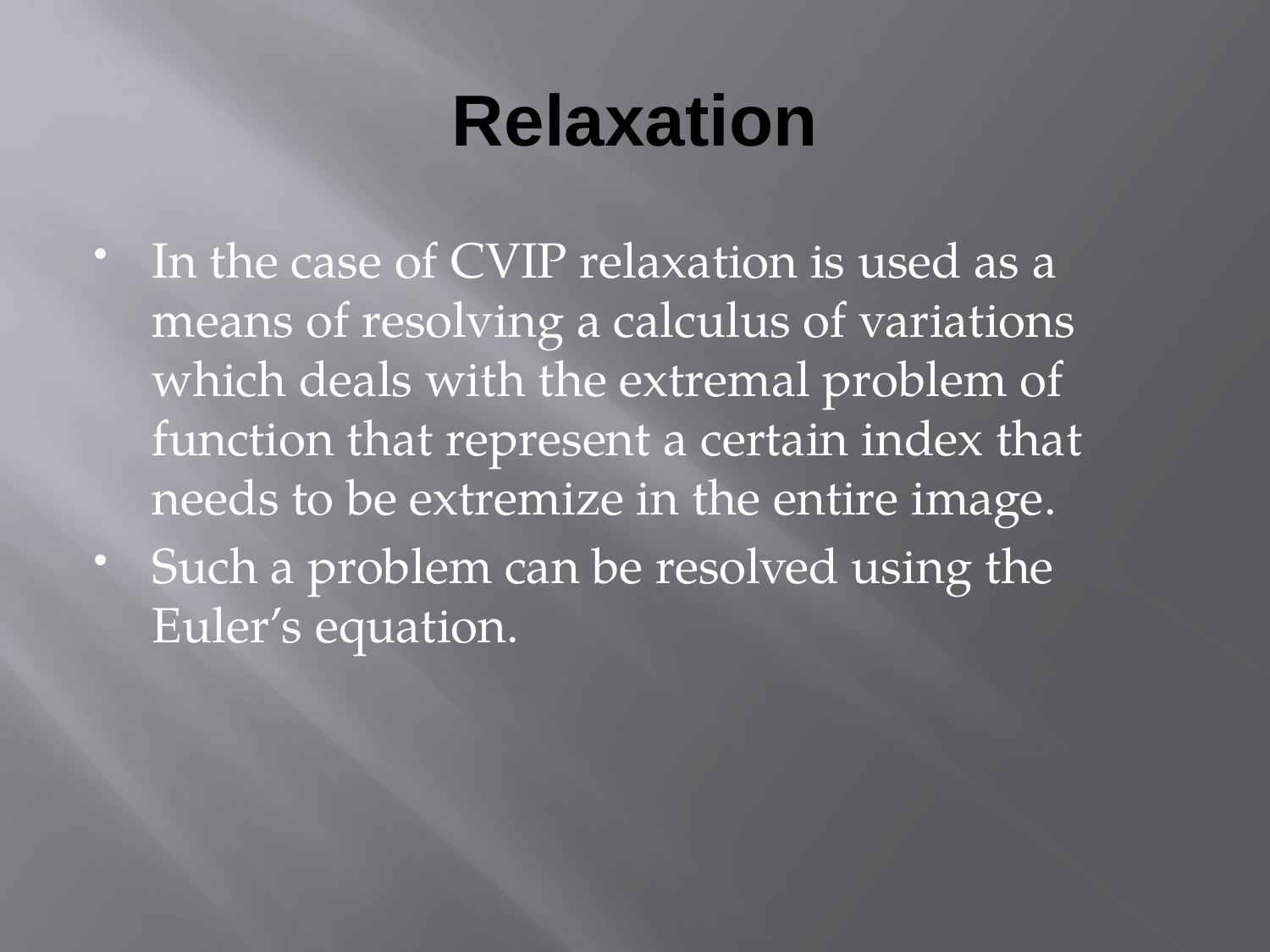

# Relaxation
In the case of CVIP relaxation is used as a means of resolving a calculus of variations which deals with the extremal problem of function that represent a certain index that needs to be extremize in the entire image.
Such a problem can be resolved using the Euler’s equation.